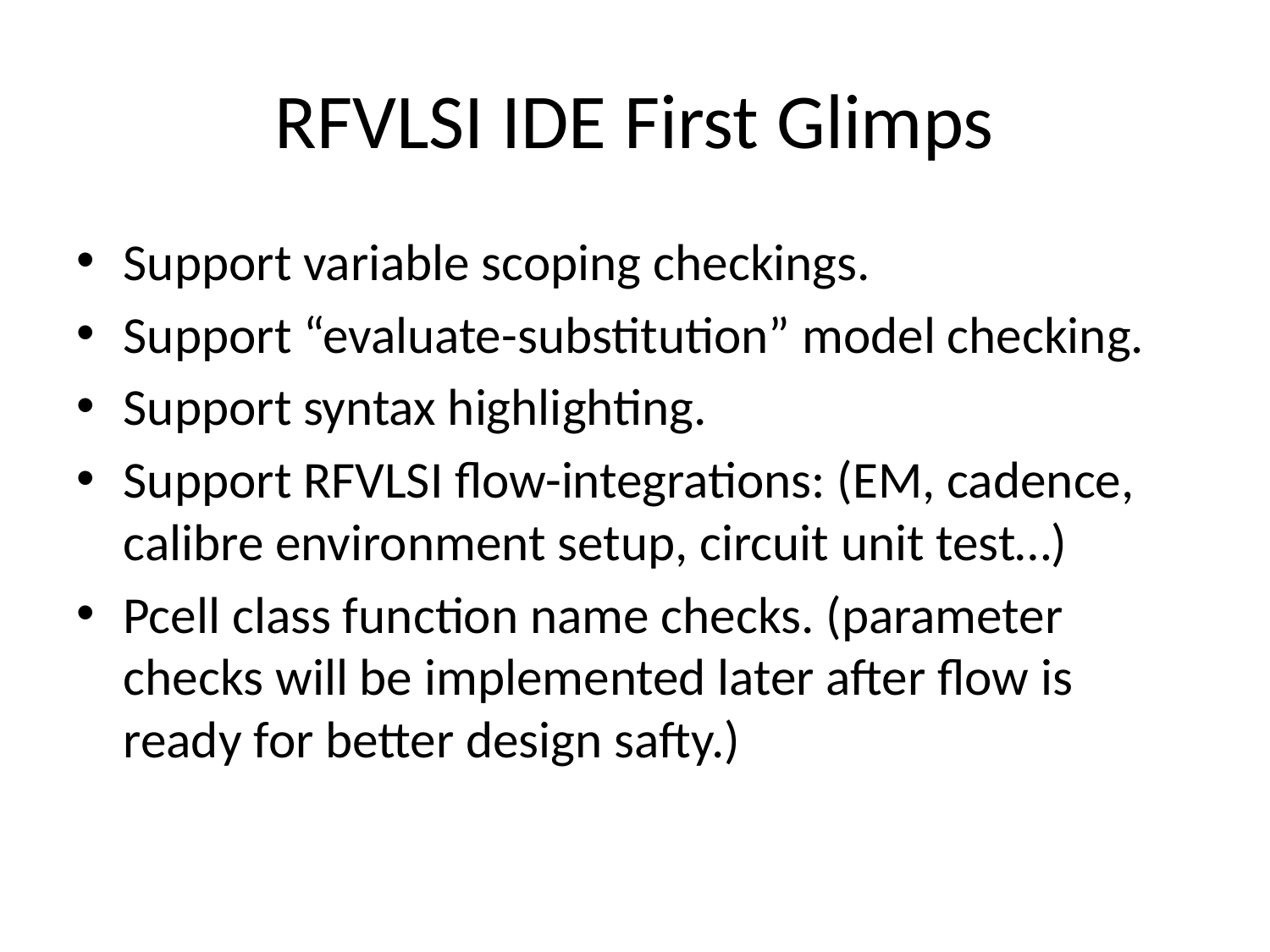

# RFVLSI IDE First Glimps
Support variable scoping checkings.
Support “evaluate-substitution” model checking.
Support syntax highlighting.
Support RFVLSI flow-integrations: (EM, cadence, calibre environment setup, circuit unit test…)
Pcell class function name checks. (parameter checks will be implemented later after flow is ready for better design safty.)